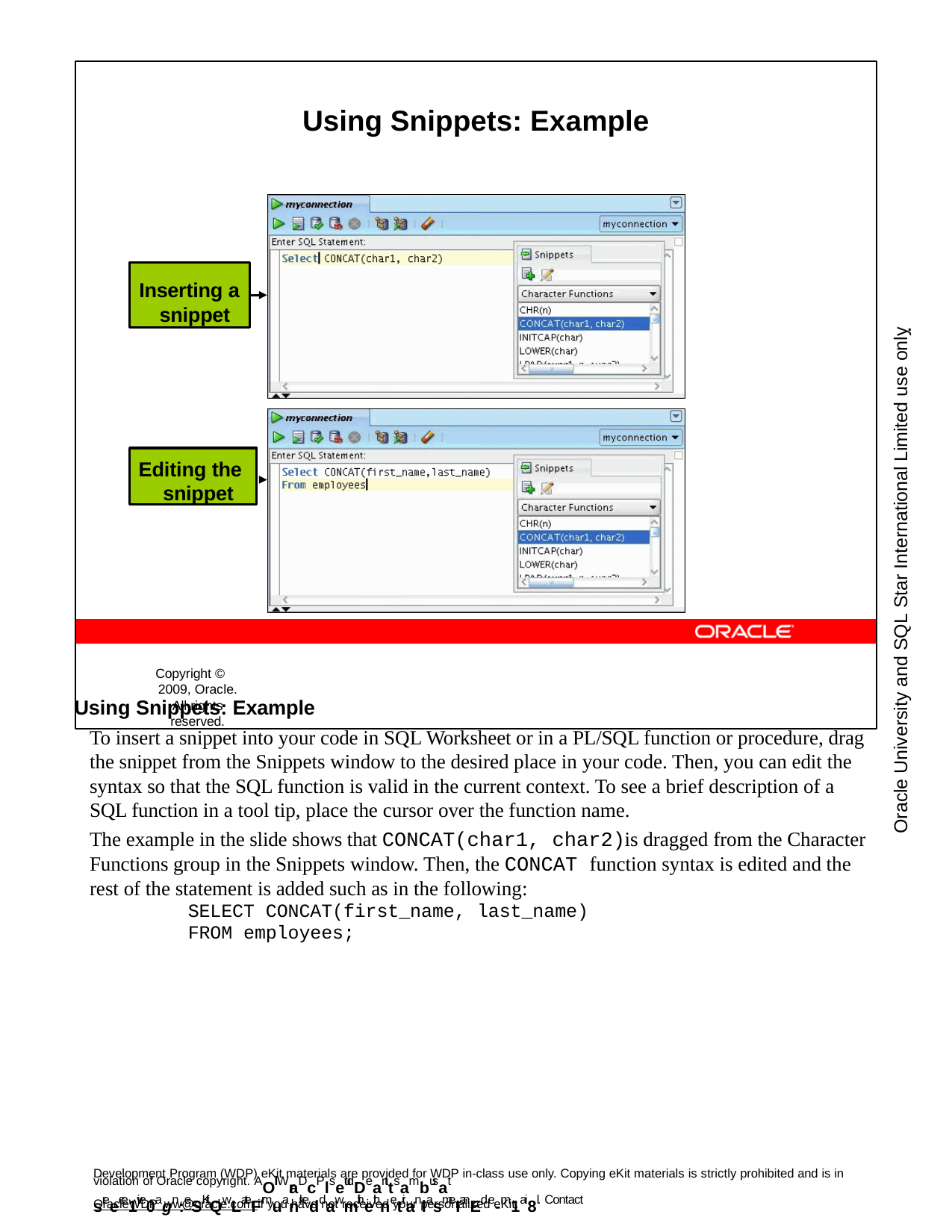

Using Snippets: Example

Inserting a  snippet

Copyright © 2009, Oracle. All rights reserved.

Oracle University and SQL Star International Limited use onlyฺ

Editing the  snippet

Using Snippets: Example
To insert a snippet into your code in SQL Worksheet or in a PL/SQL function or procedure, drag  the snippet from the Snippets window to the desired place in your code. Then, you can edit the  syntax so that the SQL function is valid in the current context. To see a brief description of a  SQL function in a tool tip, place the cursor over the function name.
The example in the slide shows that CONCAT(char1, char2)is dragged from the Character  Functions group in the Snippets window. Then, the CONCAT function syntax is edited and the  rest of the statement is added such as in the following:
SELECT CONCAT(first_name, last_name)
FROM employees;
Development Program (WDP) eKit materials are provided for WDP in-class use only. Copying eKit materials is strictly prohibited and is in
violation of Oracle copyright. AOll WraDcPlsetudDeanttsambusat sreece1ive0agn:eSKitQwLateFrmuanrkeddawmithethnetiranlasmeI anEd e-m1ai8l. Contact
OracleWDP_ww@oracle.com if you have not received your personalized eKit.